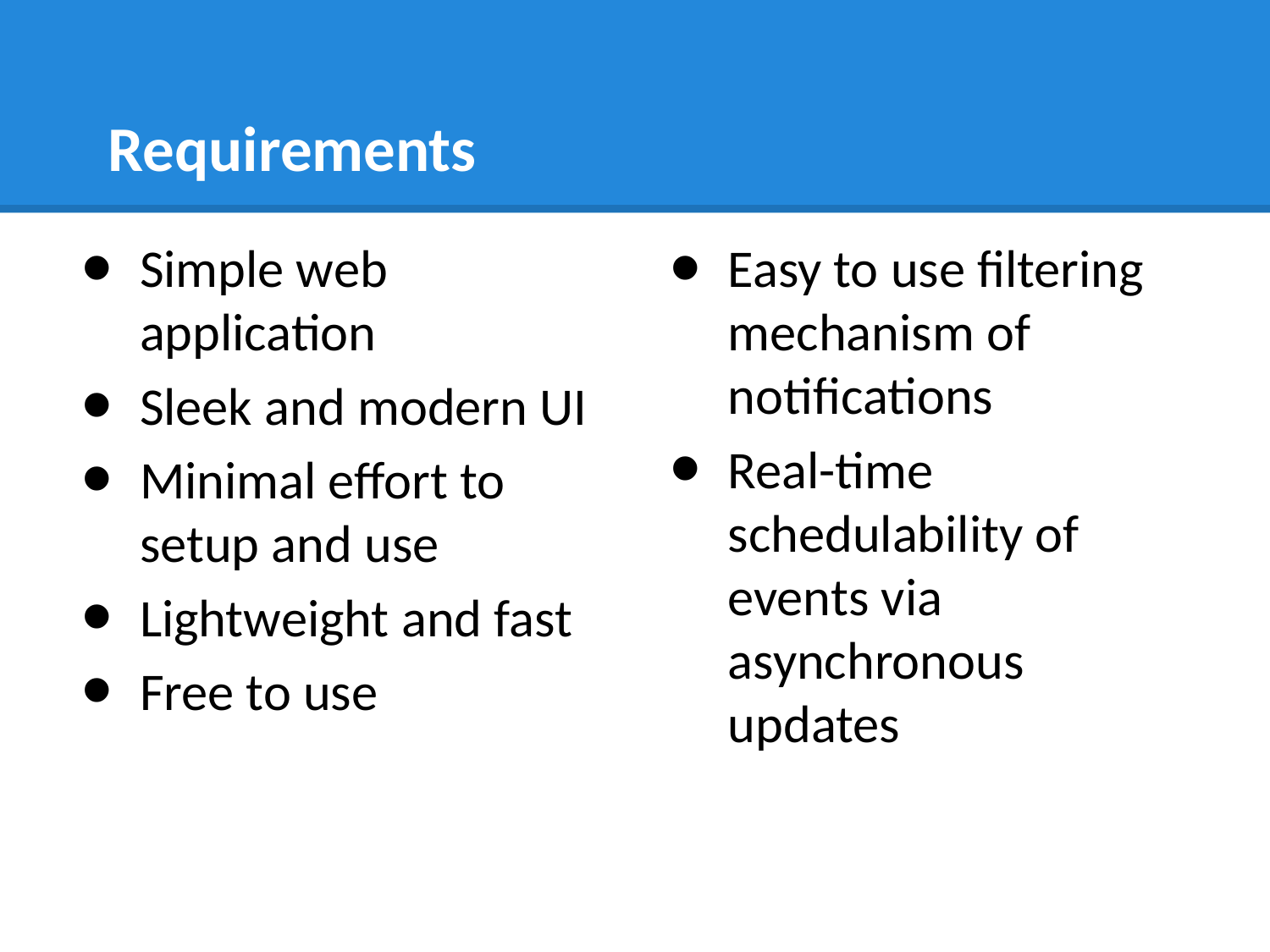

# Requirements
Simple web application
Sleek and modern UI
Minimal effort to setup and use
Lightweight and fast
Free to use
Easy to use filtering mechanism of notifications
Real-time schedulability of events via asynchronous updates